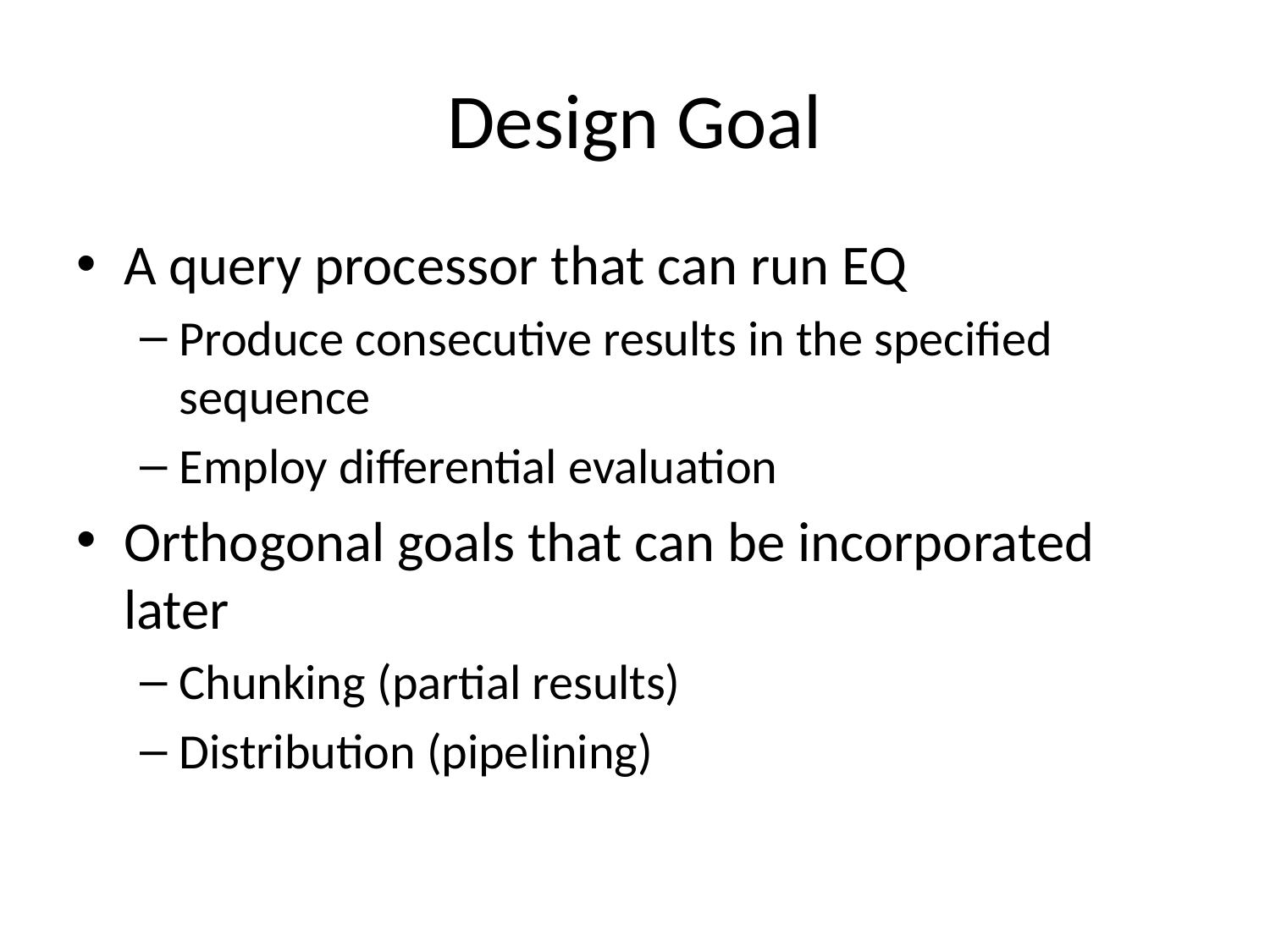

# Design Goal
A query processor that can run EQ
Produce consecutive results in the specified sequence
Employ differential evaluation
Orthogonal goals that can be incorporated later
Chunking (partial results)
Distribution (pipelining)